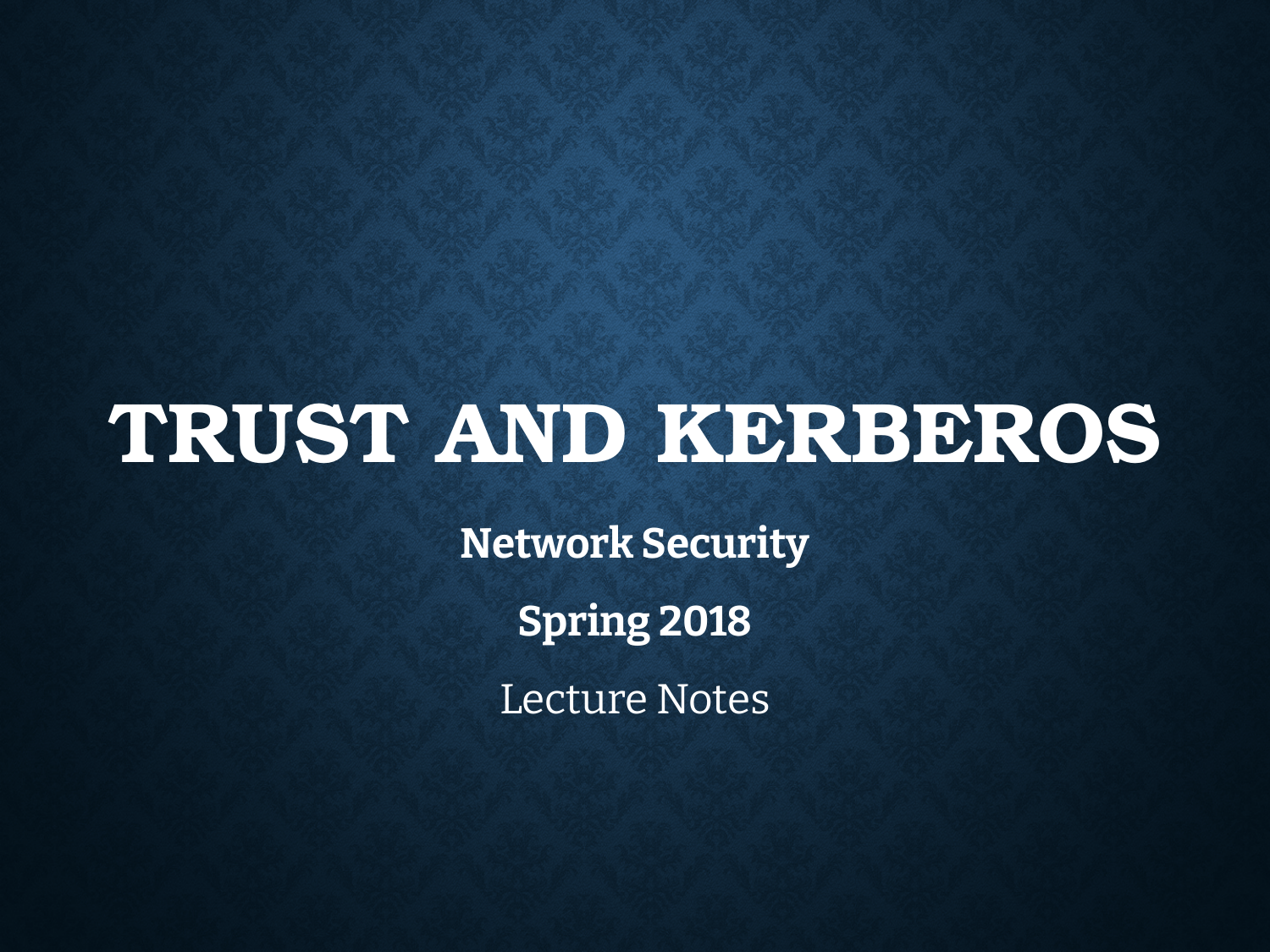

# Trust and Kerberos
Network Security
Spring 2018
Lecture Notes